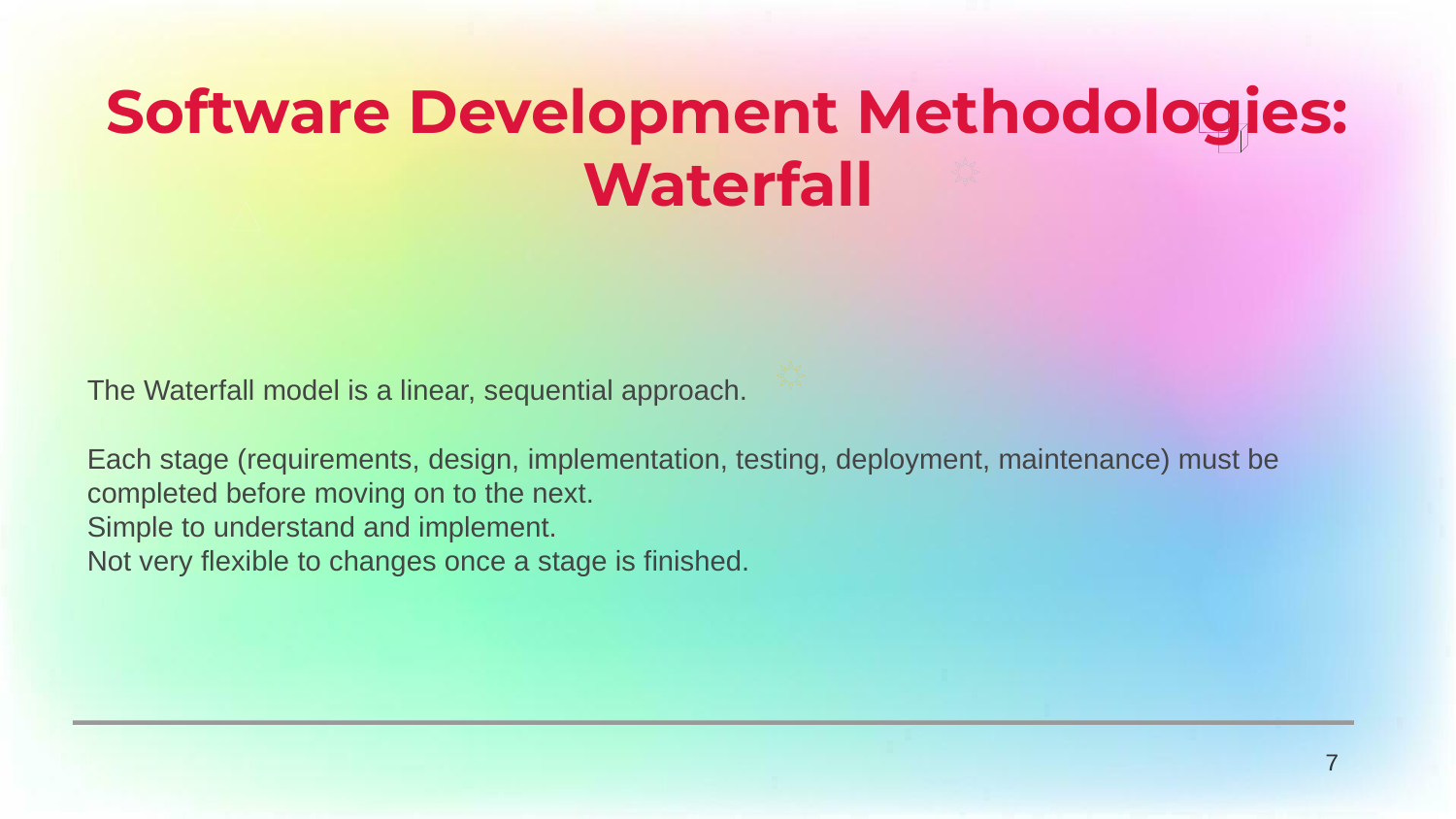

Software Development Methodologies: Waterfall

The Waterfall model is a linear, sequential approach.

Each stage (requirements, design, implementation, testing, deployment, maintenance) must be completed before moving on to the next.
Simple to understand and implement.
Not very flexible to changes once a stage is finished.

7